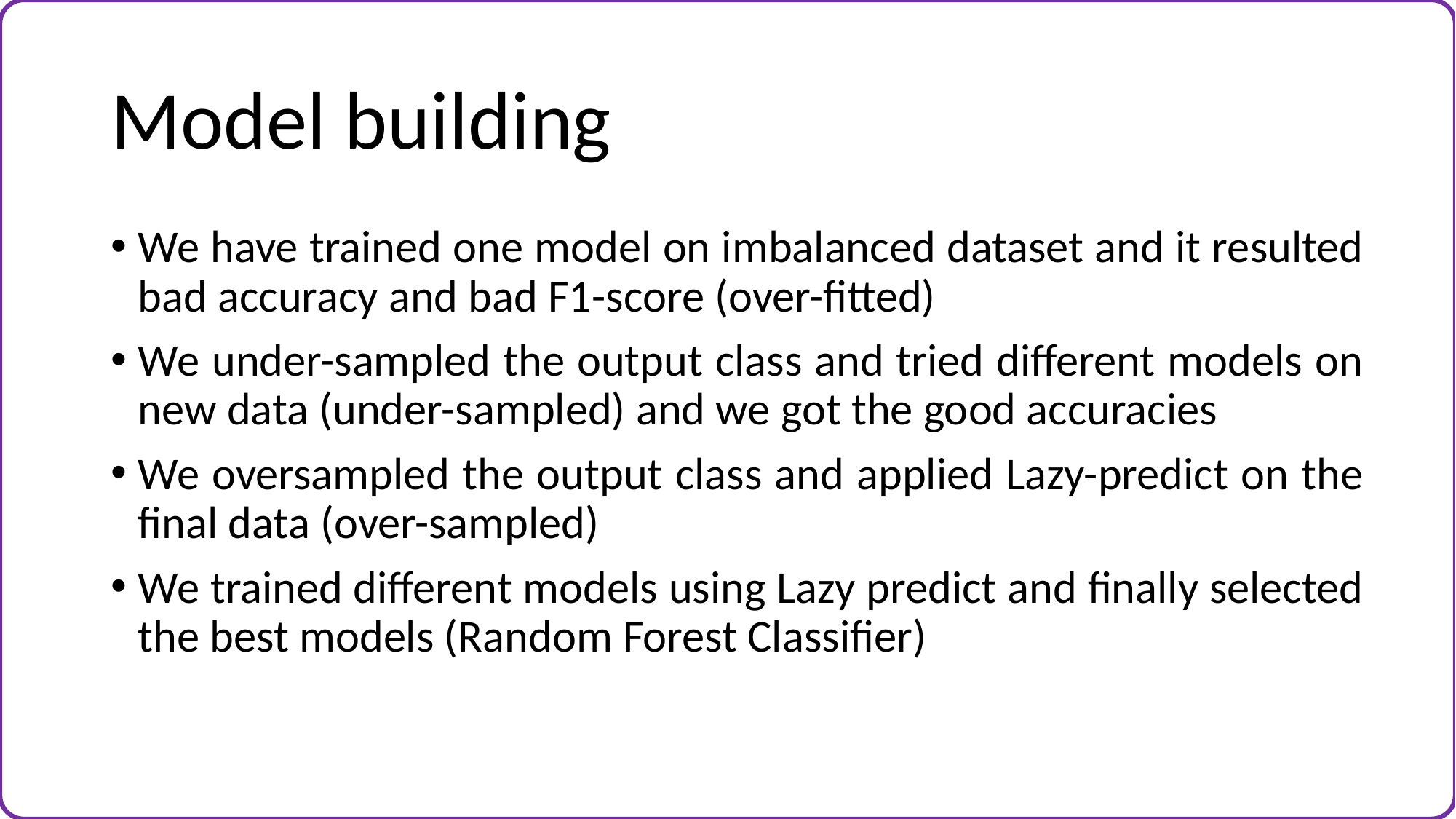

# Model building
We have trained one model on imbalanced dataset and it resulted bad accuracy and bad F1-score (over-fitted)
We under-sampled the output class and tried different models on new data (under-sampled) and we got the good accuracies
We oversampled the output class and applied Lazy-predict on the final data (over-sampled)
We trained different models using Lazy predict and finally selected the best models (Random Forest Classifier)